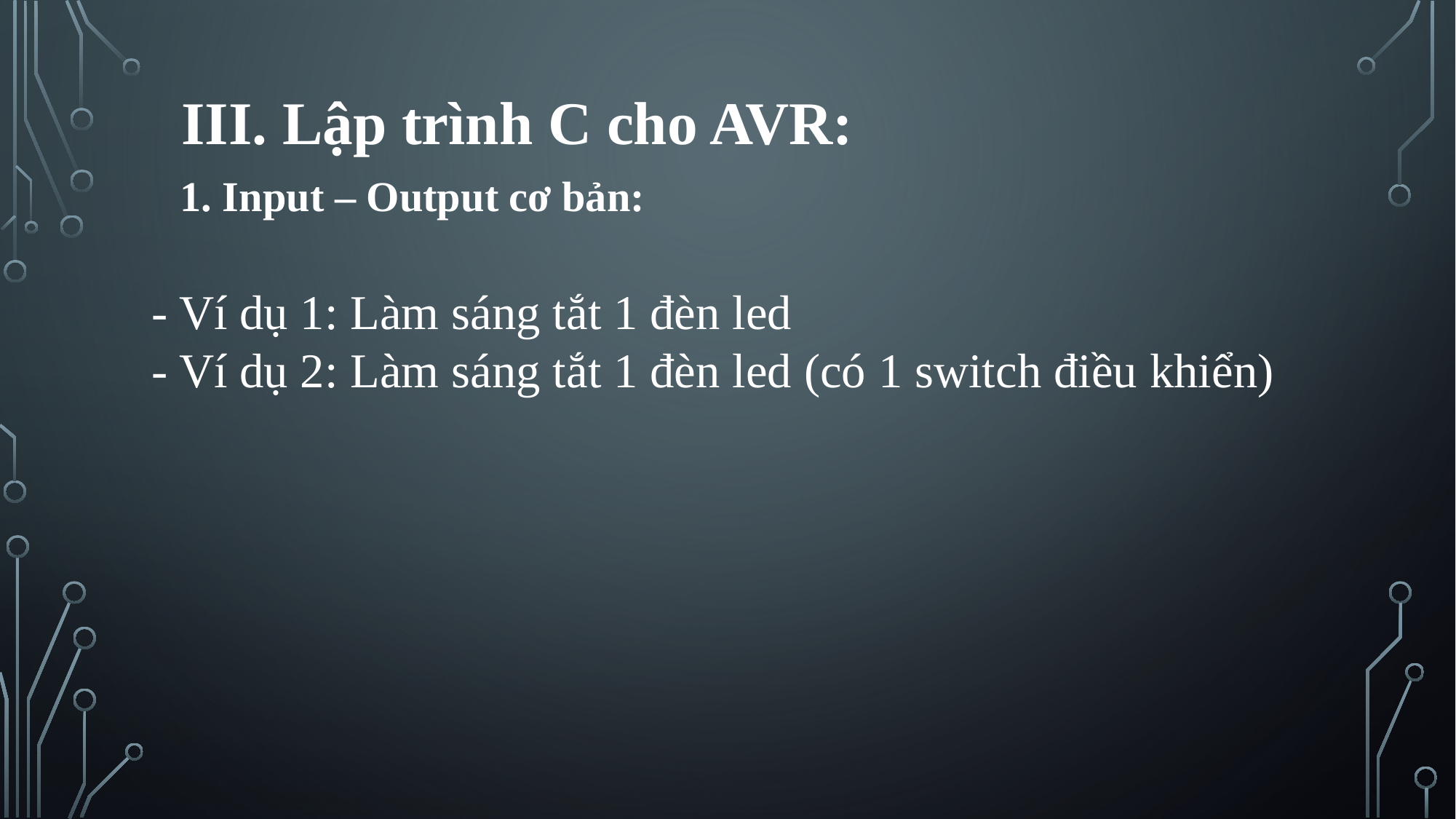

III. Lập trình C cho AVR:
1. Input – Output cơ bản:
- Ví dụ 1: Làm sáng tắt 1 đèn led
- Ví dụ 2: Làm sáng tắt 1 đèn led (có 1 switch điều khiển)